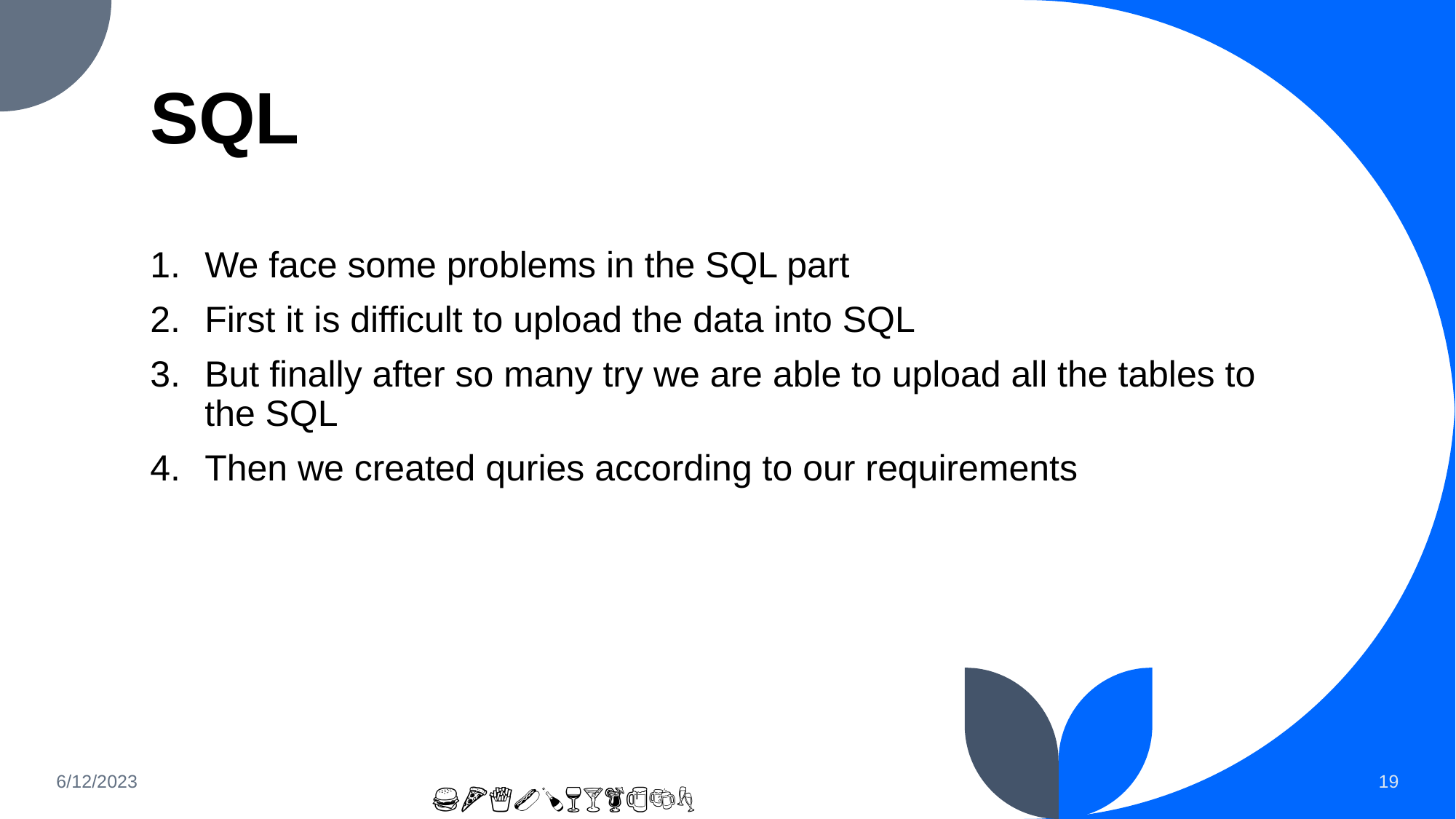

# SQL
We face some problems in the SQL part
First it is difficult to upload the data into SQL
But finally after so many try we are able to upload all the tables to the SQL
Then we created quries according to our requirements
6/12/2023
19
🍔🍕🍟🌭🍾🍷🍸🍹🍺🍻🥂